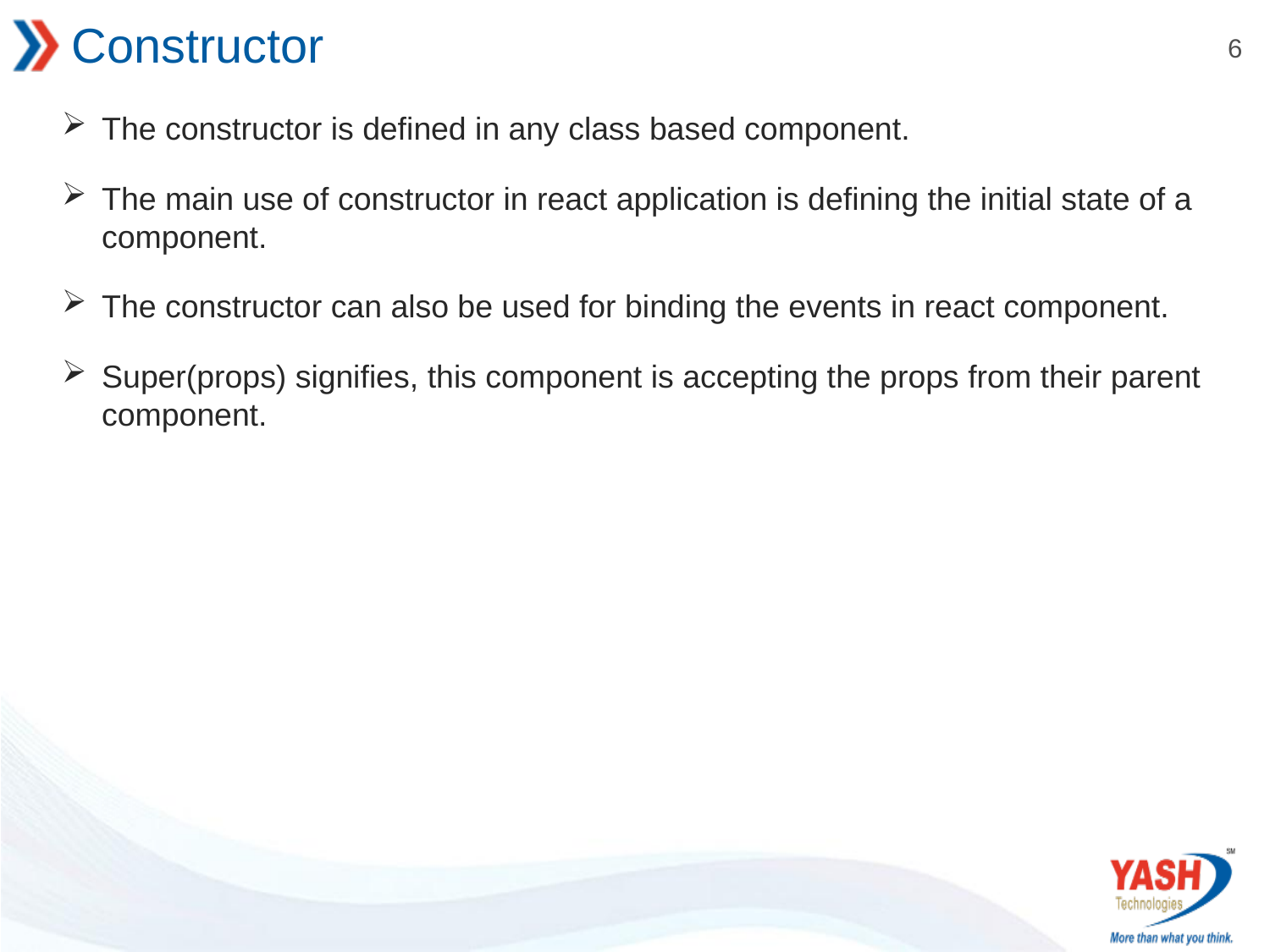

# Constructor
The constructor is defined in any class based component.
The main use of constructor in react application is defining the initial state of a component.
The constructor can also be used for binding the events in react component.
Super(props) signifies, this component is accepting the props from their parent component.